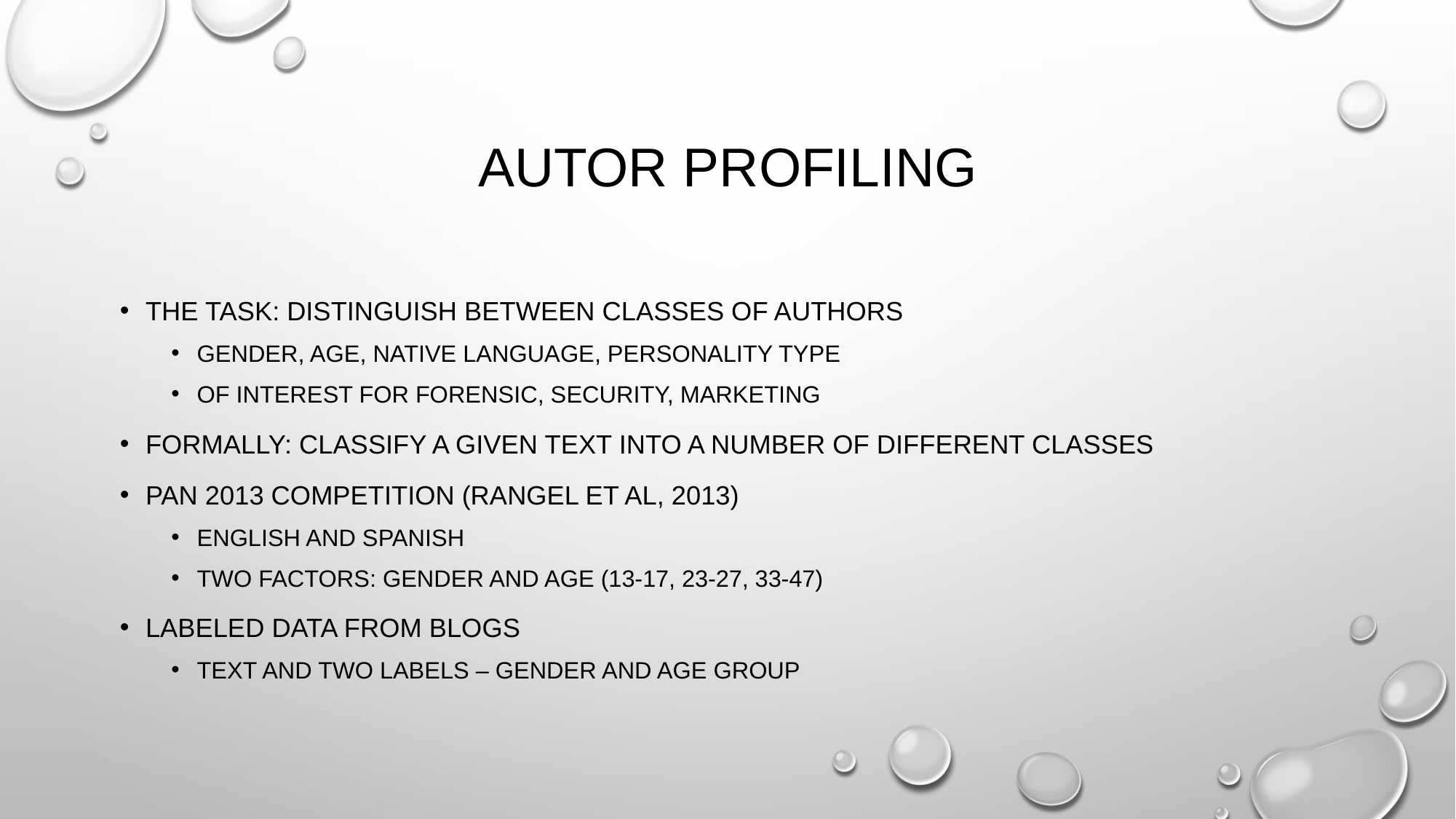

# Autor profiling
The task: distinguish between classes of authors
Gender, age, native language, personality type
Of interest for Forensic, security, marketing
Formally: classify a given text into a number of different classes
PAN 2013 competition (Rangel et al, 2013)
English and Spanish
Two factors: Gender and Age (13-17, 23-27, 33-47)
Labeled data from blogs
Text and two labels – gender and age group